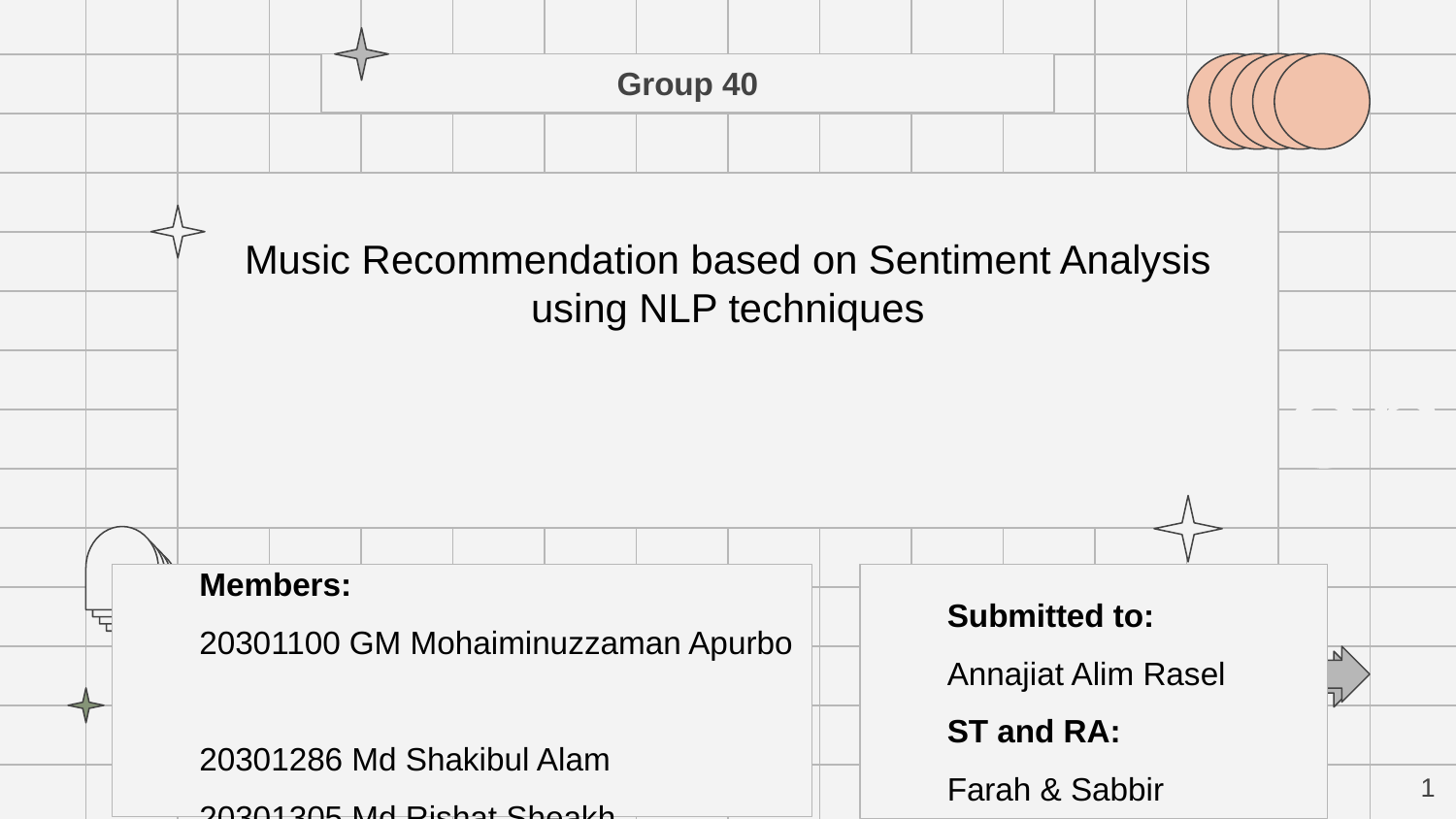

Group 40

# Music Recommendation based on Sentiment Analysis using NLP techniques
Paper Presentation

Members:
20301100 GM Mohaiminuzzaman Apurbo
20301286 Md Shakibul Alam
20301305 Md Rishat Sheakh

Submitted to:
Annajiat Alim Rasel
ST and RA:
Farah & Sabbir

1